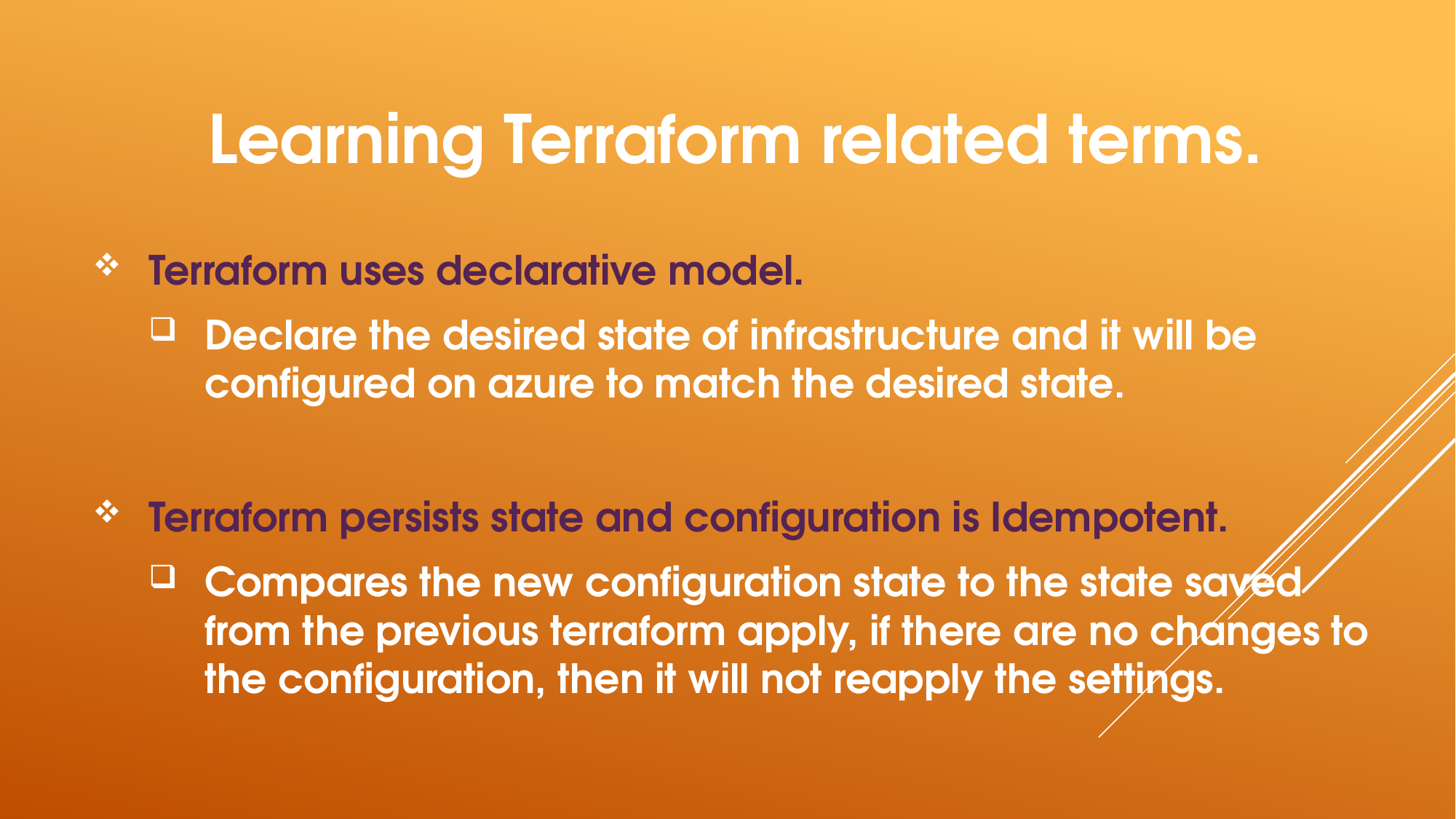

# Learning Terraform related terms.
Terraform uses declarative model.
Declare the desired state of infrastructure and it will be configured on azure to match the desired state.

Terraform persists state and configuration is Idempotent.
Compares the new configuration state to the state saved from the previous terraform apply, if there are no changes to the configuration, then it will not reapply the settings.